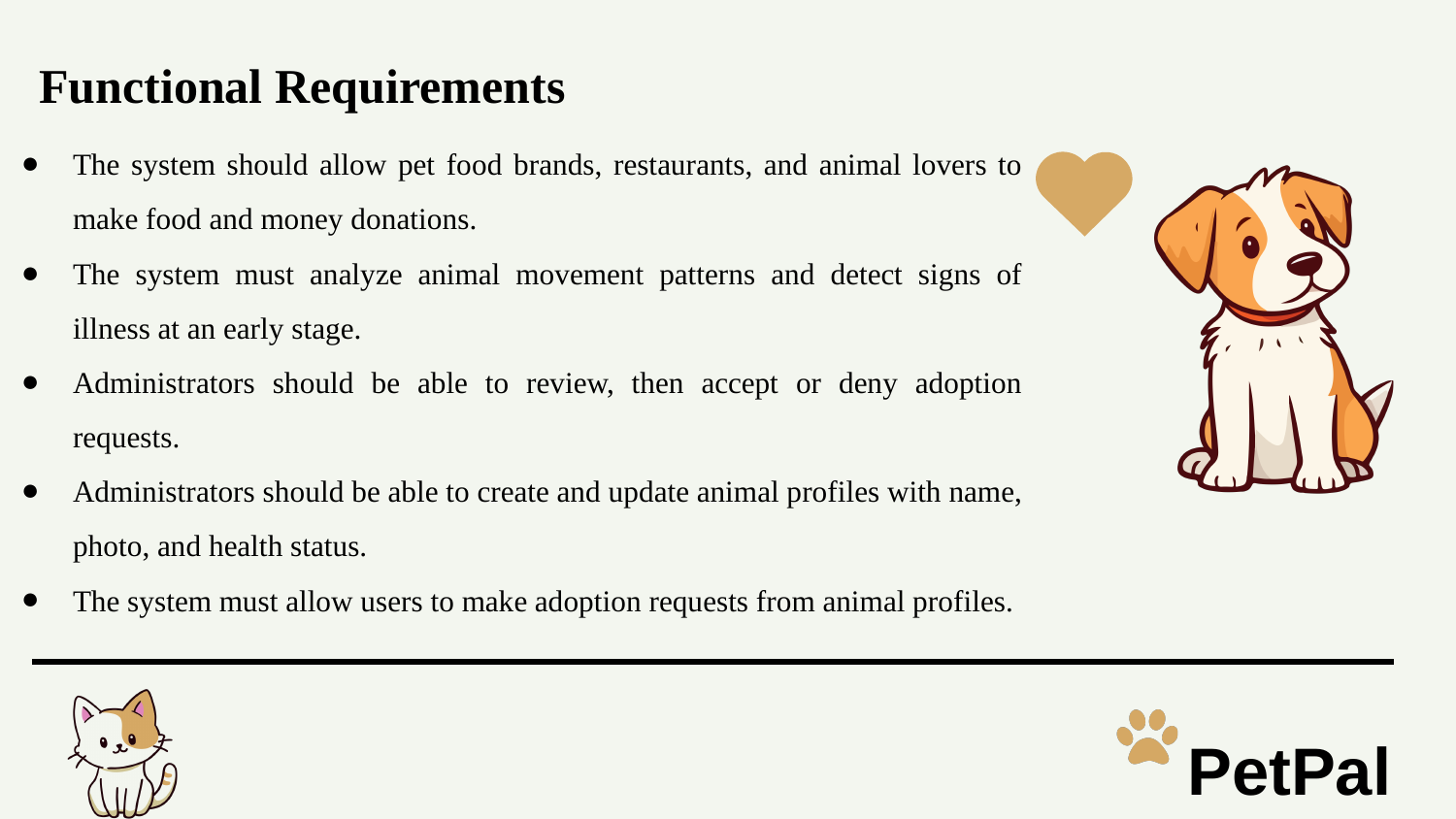

Functional Requirements
The system should allow pet food brands, restaurants, and animal lovers to make food and money donations.
The system must analyze animal movement patterns and detect signs of illness at an early stage.
Administrators should be able to review, then accept or deny adoption requests.
Administrators should be able to create and update animal profiles with name, photo, and health status.
The system must allow users to make adoption requests from animal profiles.

PetPal